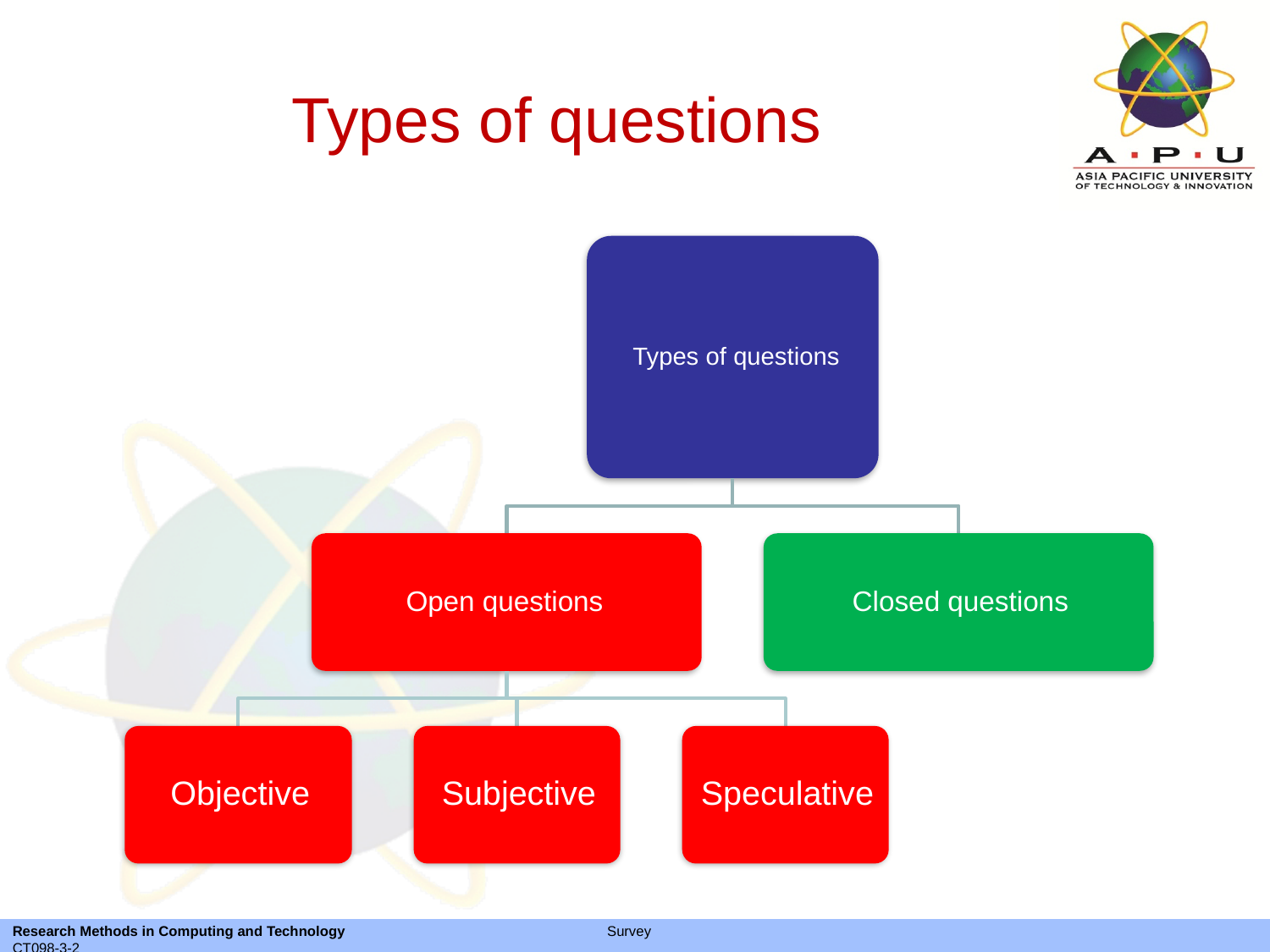

# Types of questions
Types of questions
Open questions
Objective
Subjective
Speculative
Closed questions